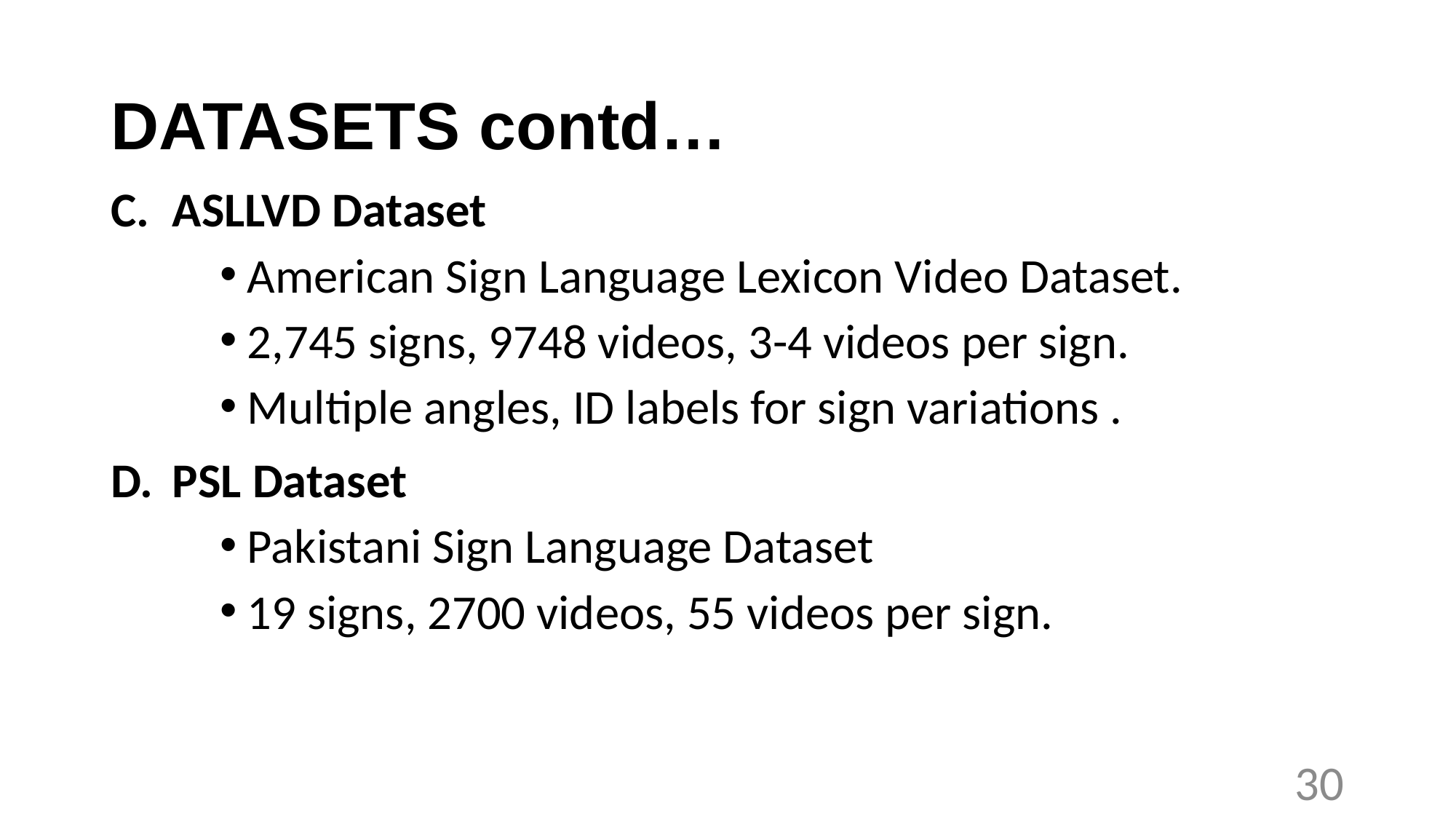

DATASETS contd…
ASLLVD Dataset
American Sign Language Lexicon Video Dataset.
2,745 signs, 9748 videos, 3-4 videos per sign.
Multiple angles, ID labels for sign variations .
PSL Dataset
Pakistani Sign Language Dataset
19 signs, 2700 videos, 55 videos per sign.

30